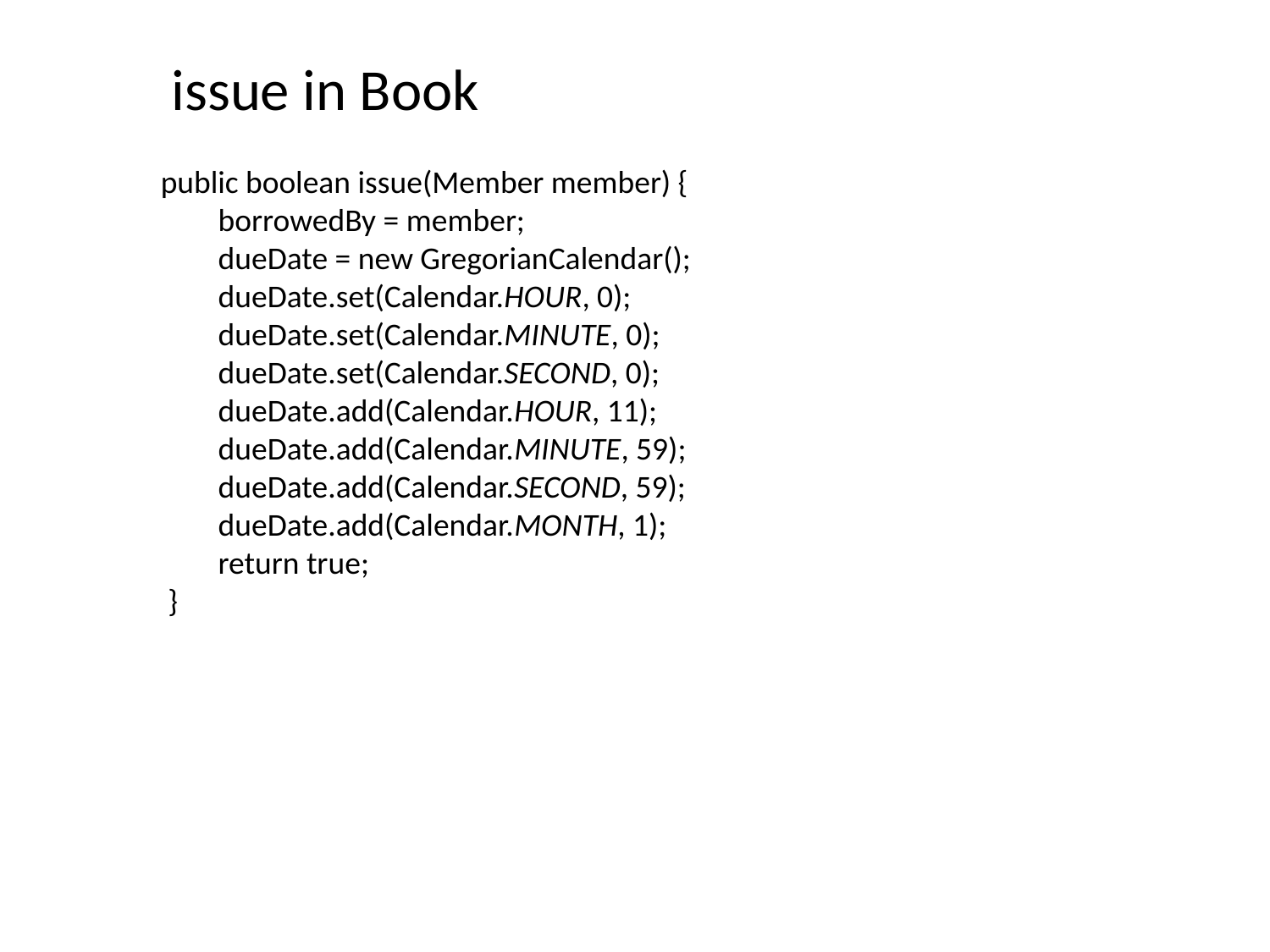

# issue in Book
public boolean issue(Member member) {
        borrowedBy = member;
        dueDate = new GregorianCalendar();
        dueDate.set(Calendar.HOUR, 0);
        dueDate.set(Calendar.MINUTE, 0);
        dueDate.set(Calendar.SECOND, 0);
        dueDate.add(Calendar.HOUR, 11);
        dueDate.add(Calendar.MINUTE, 59);
        dueDate.add(Calendar.SECOND, 59);
        dueDate.add(Calendar.MONTH, 1);
        return true;
 }